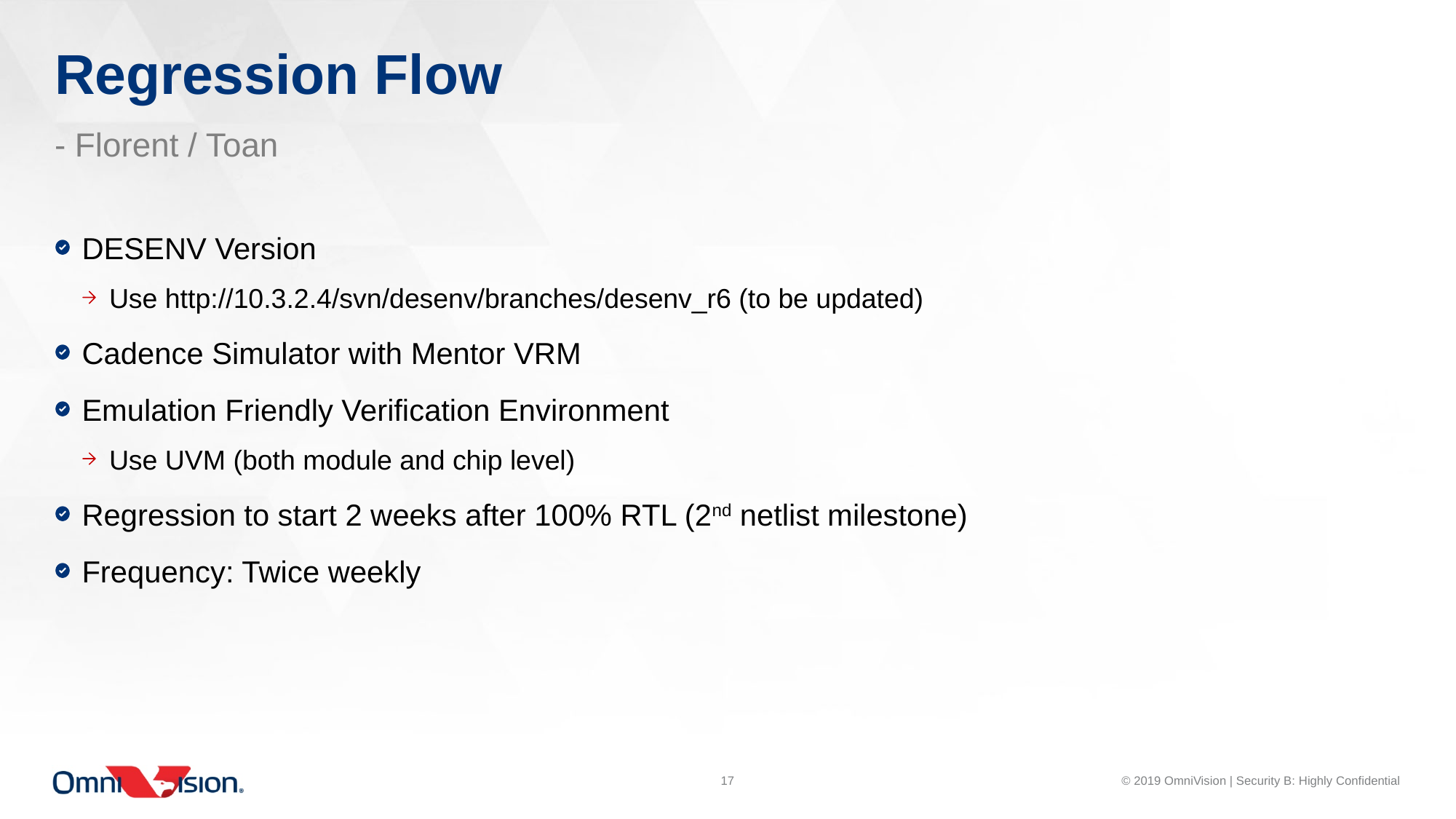

Regression Flow
- Florent / Toan
DESENV Version
Use http://10.3.2.4/svn/desenv/branches/desenv_r6 (to be updated)
Cadence Simulator with Mentor VRM
Emulation Friendly Verification Environment
Use UVM (both module and chip level)
Regression to start 2 weeks after 100% RTL (2nd netlist milestone)
Frequency: Twice weekly